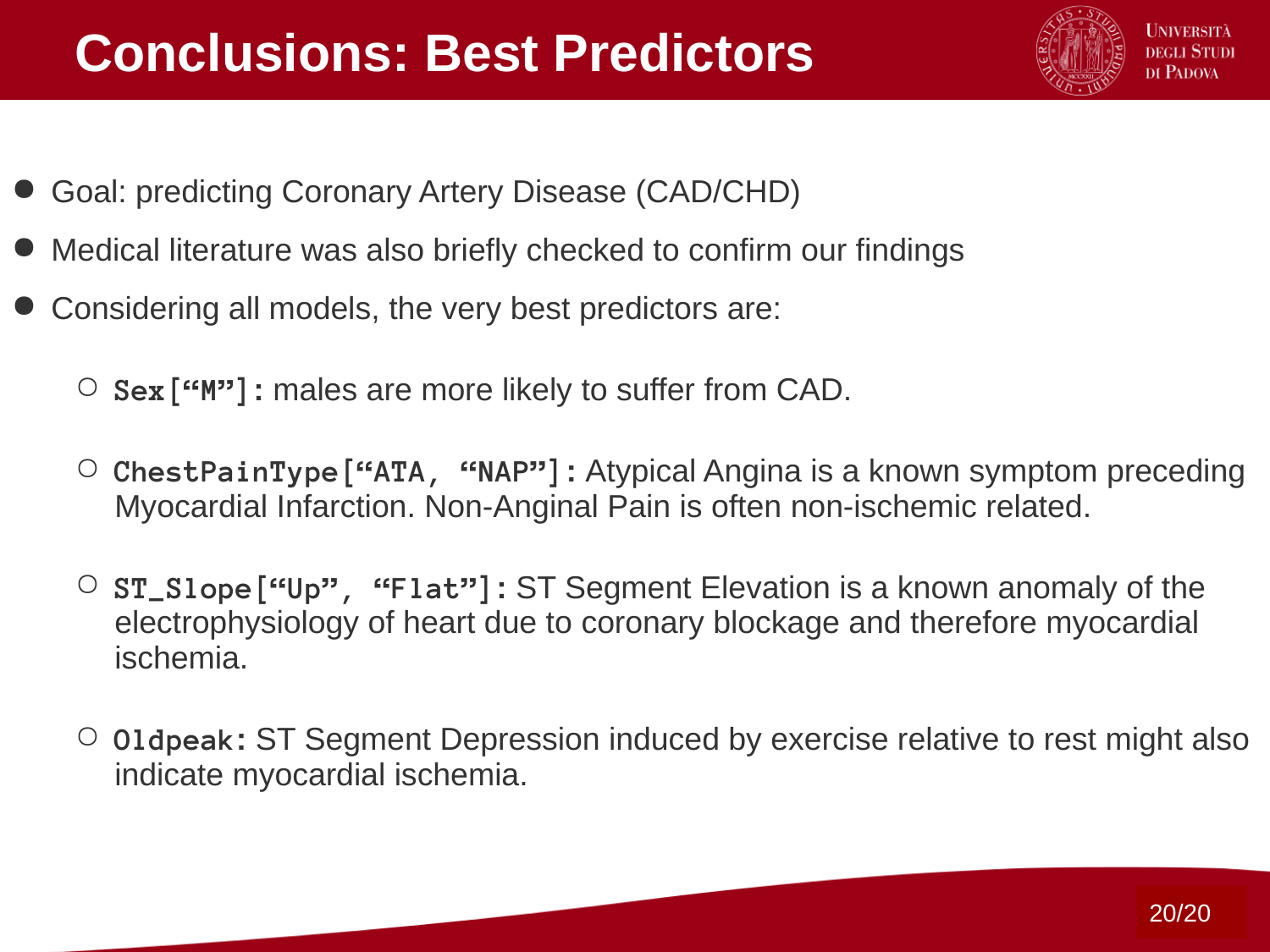

Conclusions: Best Predictors

Goal: predicting Coronary Artery Disease (CAD/CHD)
Medical literature was also briefly checked to confirm our findings
Considering all models, the very best predictors are:
Sex[“M”]: males are more likely to suffer from CAD.
ChestPainType[“ATA, “NAP”]: Atypical Angina is a known symptom preceding Myocardial Infarction. Non-Anginal Pain is often non-ischemic related.
ST_Slope[“Up”, “Flat”]: ST Segment Elevation is a known anomaly of the electrophysiology of heart due to coronary blockage and therefore myocardial ischemia.
Oldpeak: ST Segment Depression induced by exercise relative to rest might also indicate myocardial ischemia.

20/20